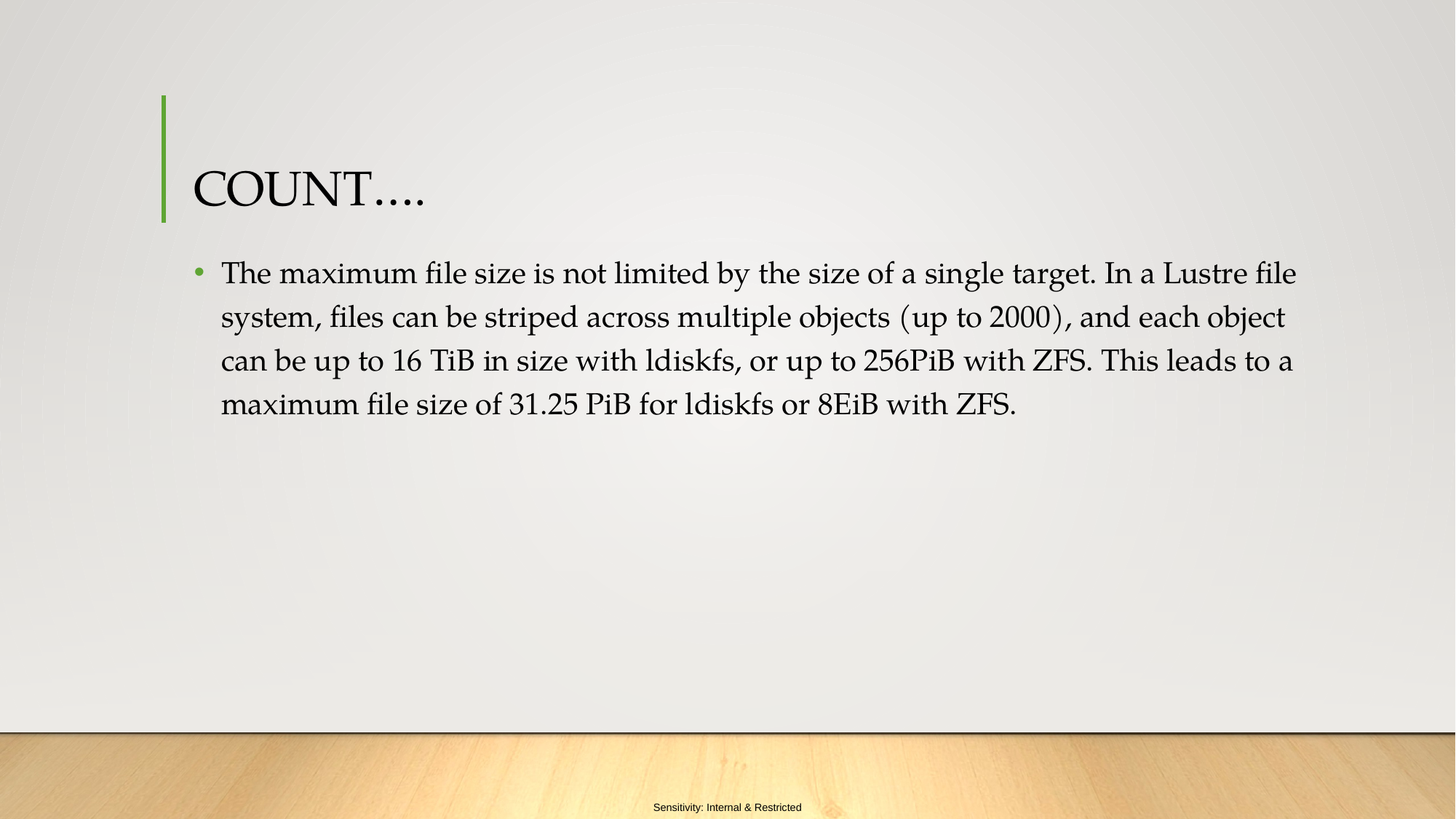

# COUNT….
The maximum file size is not limited by the size of a single target. In a Lustre file system, files can be striped across multiple objects (up to 2000), and each object can be up to 16 TiB in size with ldiskfs, or up to 256PiB with ZFS. This leads to a maximum file size of 31.25 PiB for ldiskfs or 8EiB with ZFS.